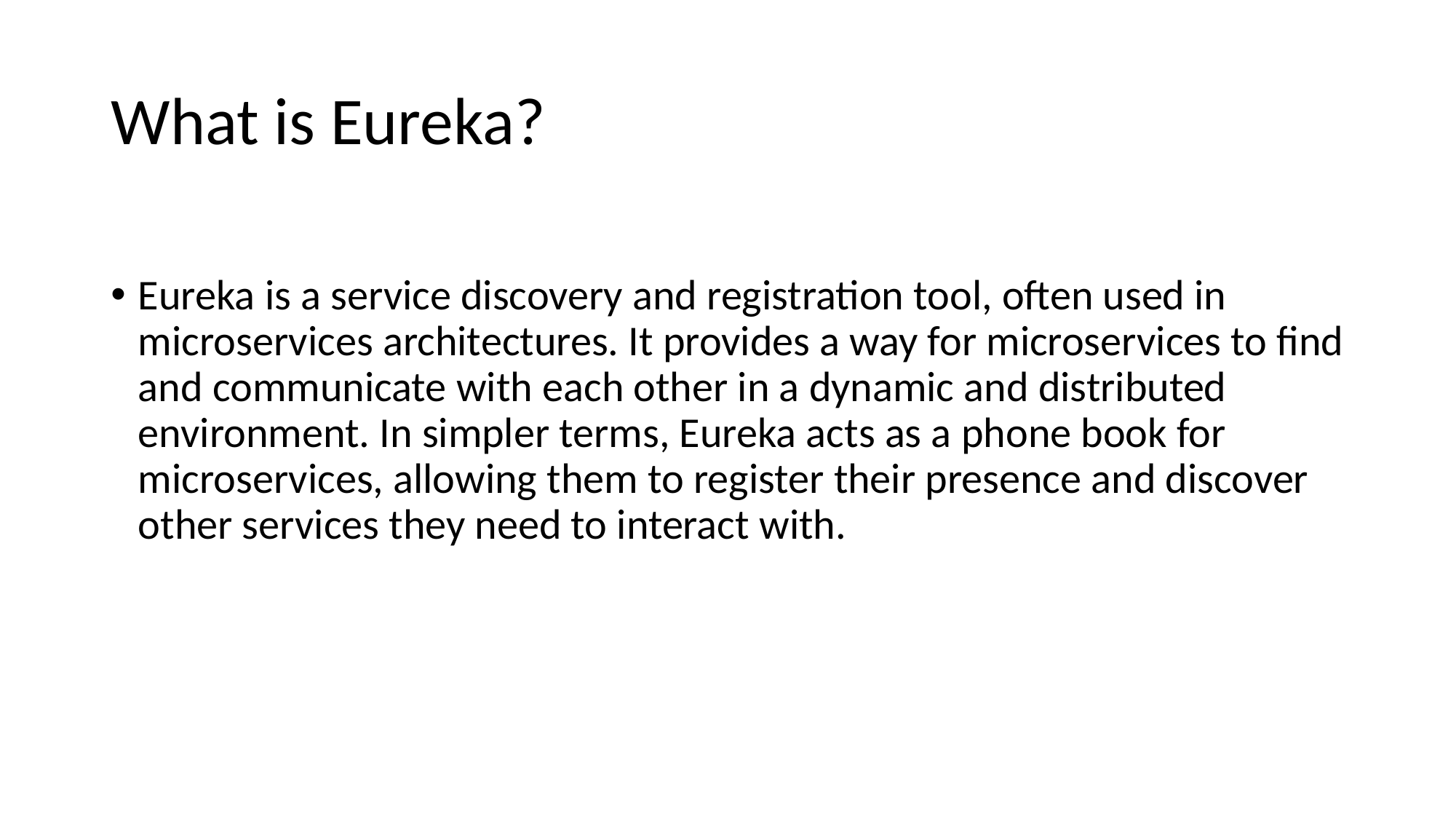

# What is Eureka?

Eureka is a service discovery and registration tool, often used in microservices architectures. It provides a way for microservices to find and communicate with each other in a dynamic and distributed environment. In simpler terms, Eureka acts as a phone book for microservices, allowing them to register their presence and discover other services they need to interact with.